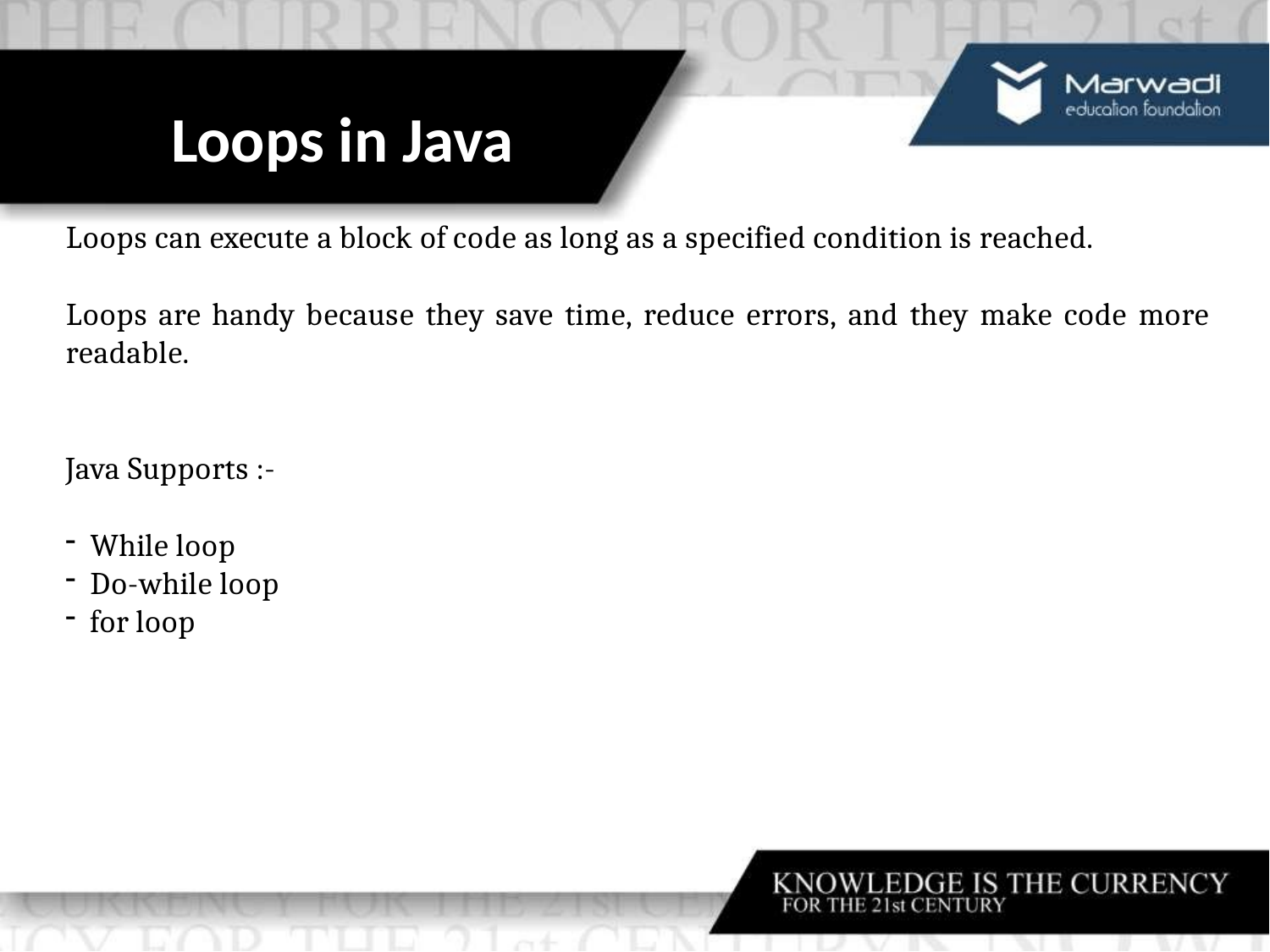

# Loops in Java
Loops can execute a block of code as long as a specified condition is reached.

Loops are handy because they save time, reduce errors, and they make code more
readable.

Java Supports :-

While loop
Do-while loop
for loop